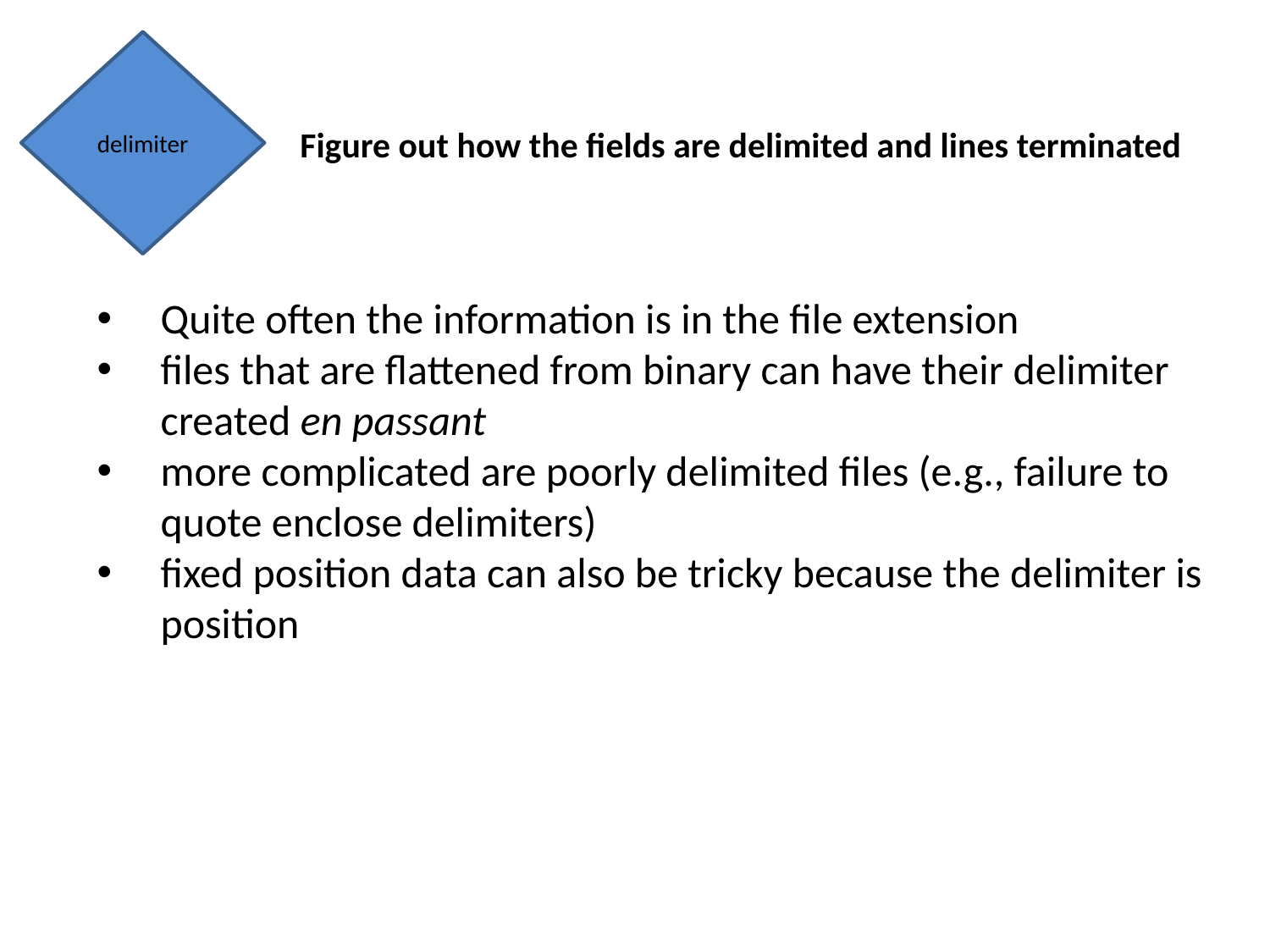

delimiter
Figure out how the fields are delimited and lines terminated
Quite often the information is in the file extension
files that are flattened from binary can have their delimiter created en passant
more complicated are poorly delimited files (e.g., failure to quote enclose delimiters)
fixed position data can also be tricky because the delimiter is position